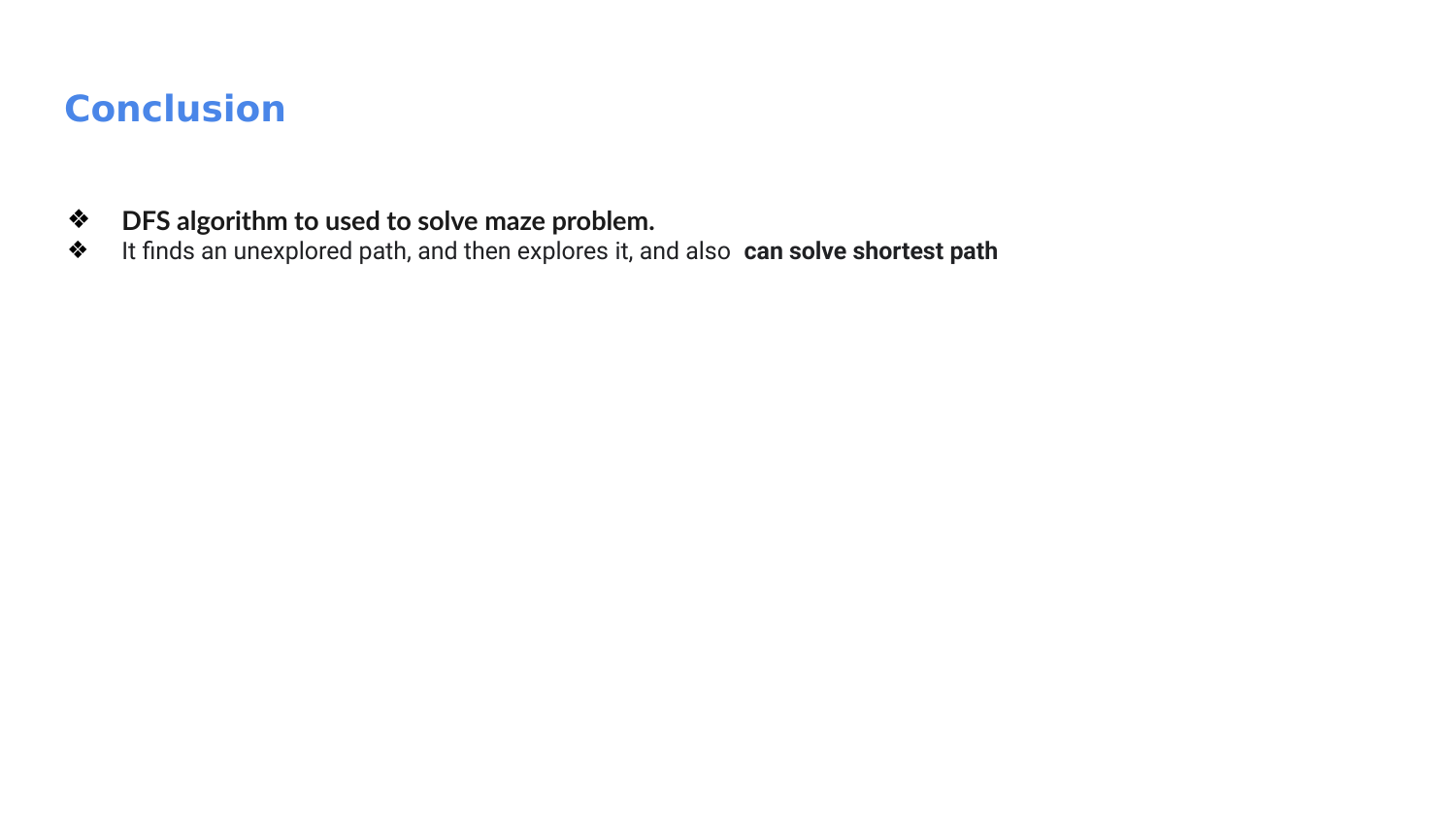

# Conclusion
DFS algorithm to used to solve maze problem.
It finds an unexplored path, and then explores it, and also  can solve shortest path